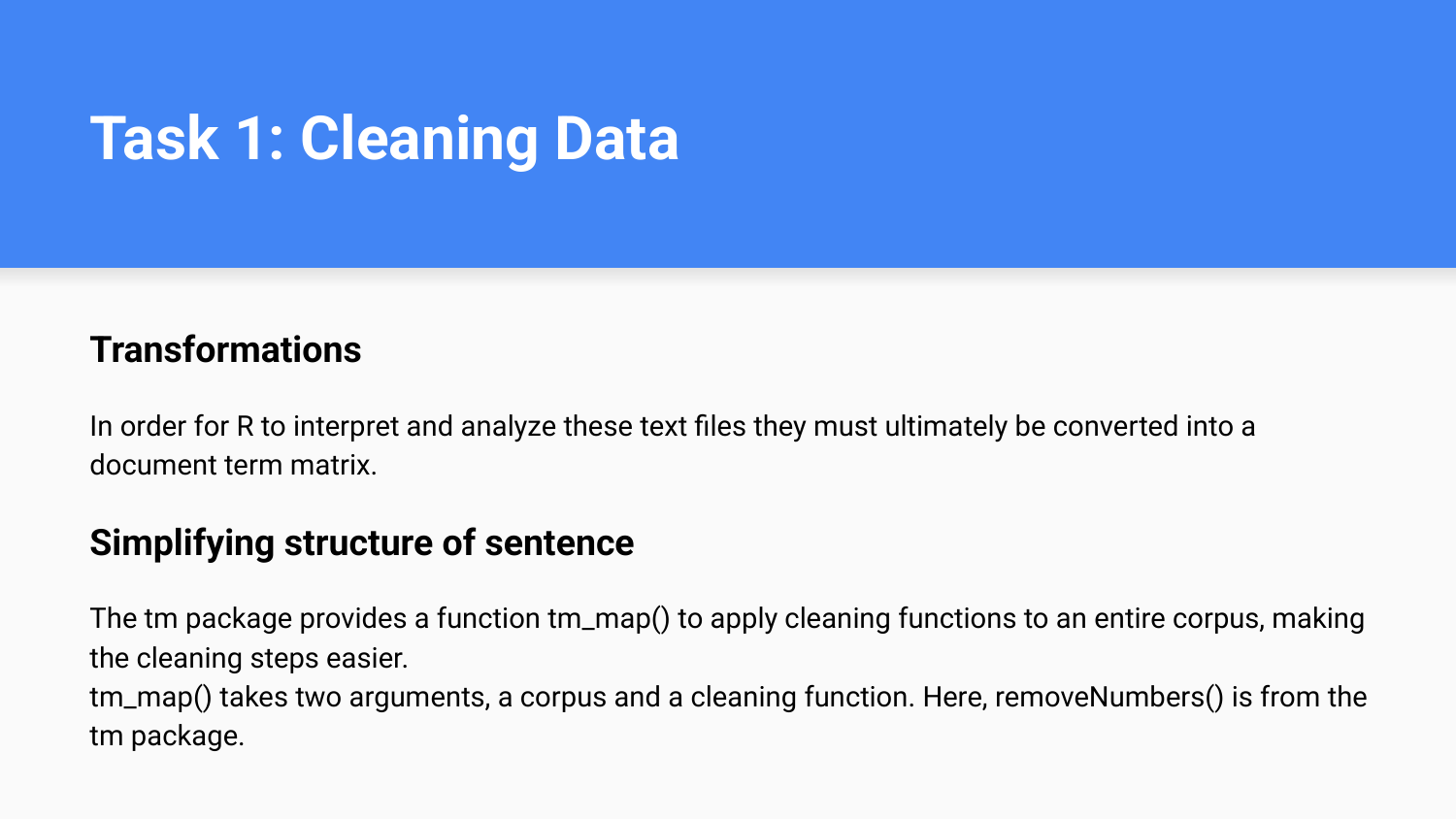

# Task 1: Cleaning Data
Transformations
In order for R to interpret and analyze these text files they must ultimately be converted into a document term matrix.
Simplifying structure of sentence
The tm package provides a function tm_map() to apply cleaning functions to an entire corpus, making the cleaning steps easier.
tm_map() takes two arguments, a corpus and a cleaning function. Here, removeNumbers() is from the tm package.